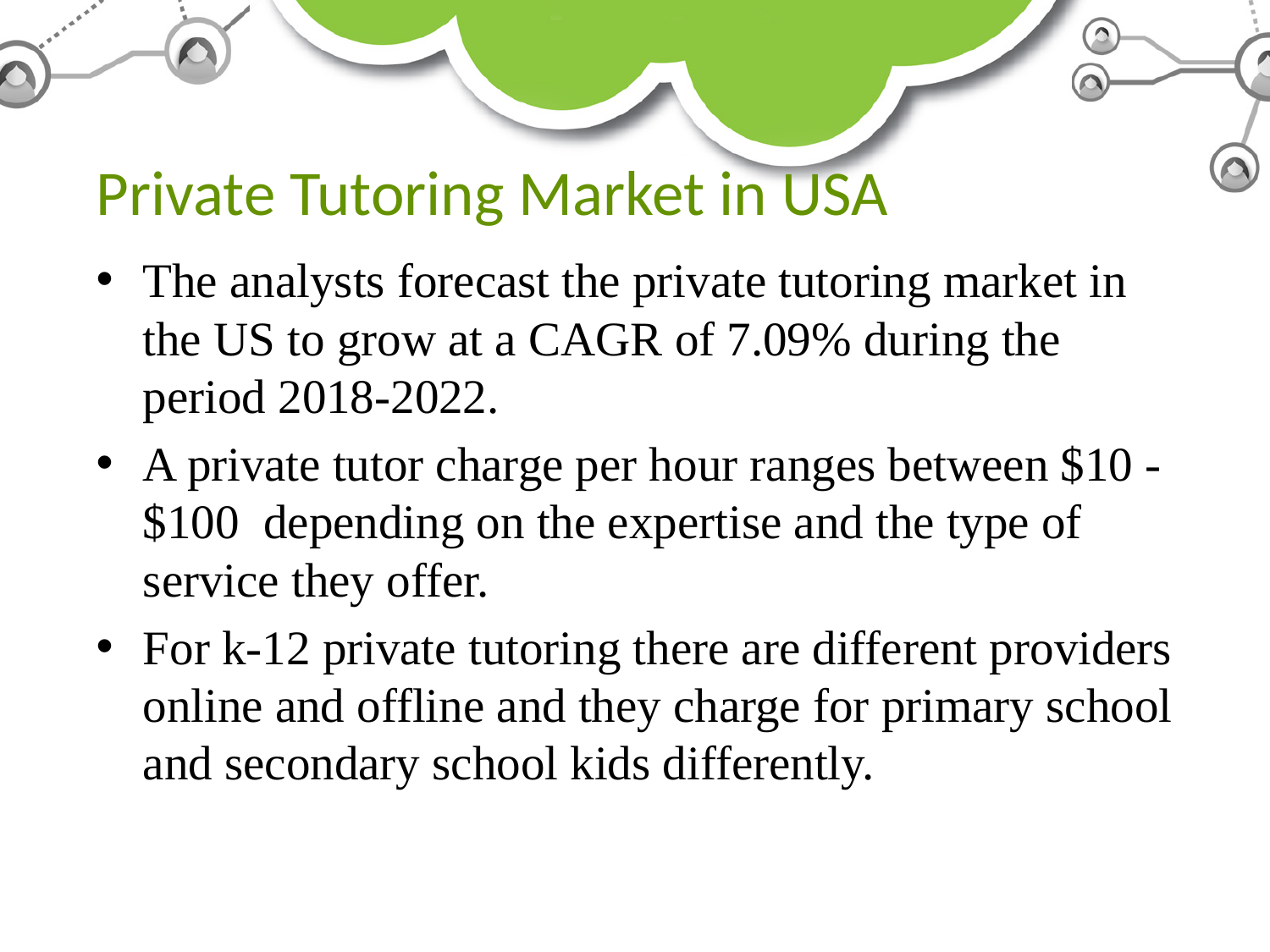

# Private Tutoring Market in USA
The analysts forecast the private tutoring market in the US to grow at a CAGR of 7.09% during the period 2018-2022.
A private tutor charge per hour ranges between $10 - $100  depending on the expertise and the type of service they offer.
For k-12 private tutoring there are different providers online and offline and they charge for primary school and secondary school kids differently.